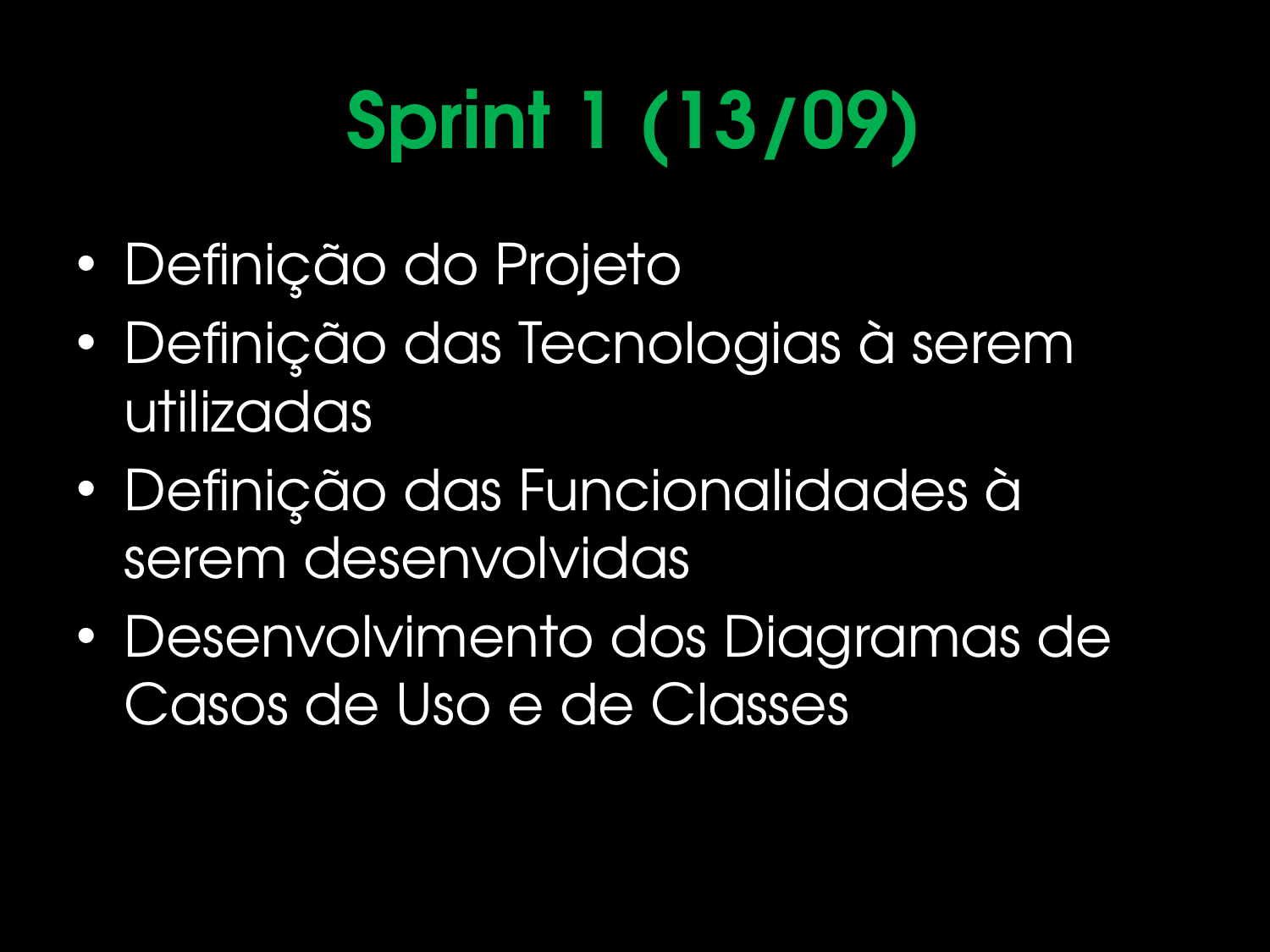

# Sprint 1 (13/09)
Definição do Projeto
Definição das Tecnologias à serem utilizadas
Definição das Funcionalidades à serem desenvolvidas
Desenvolvimento dos Diagramas de Casos de Uso e de Classes